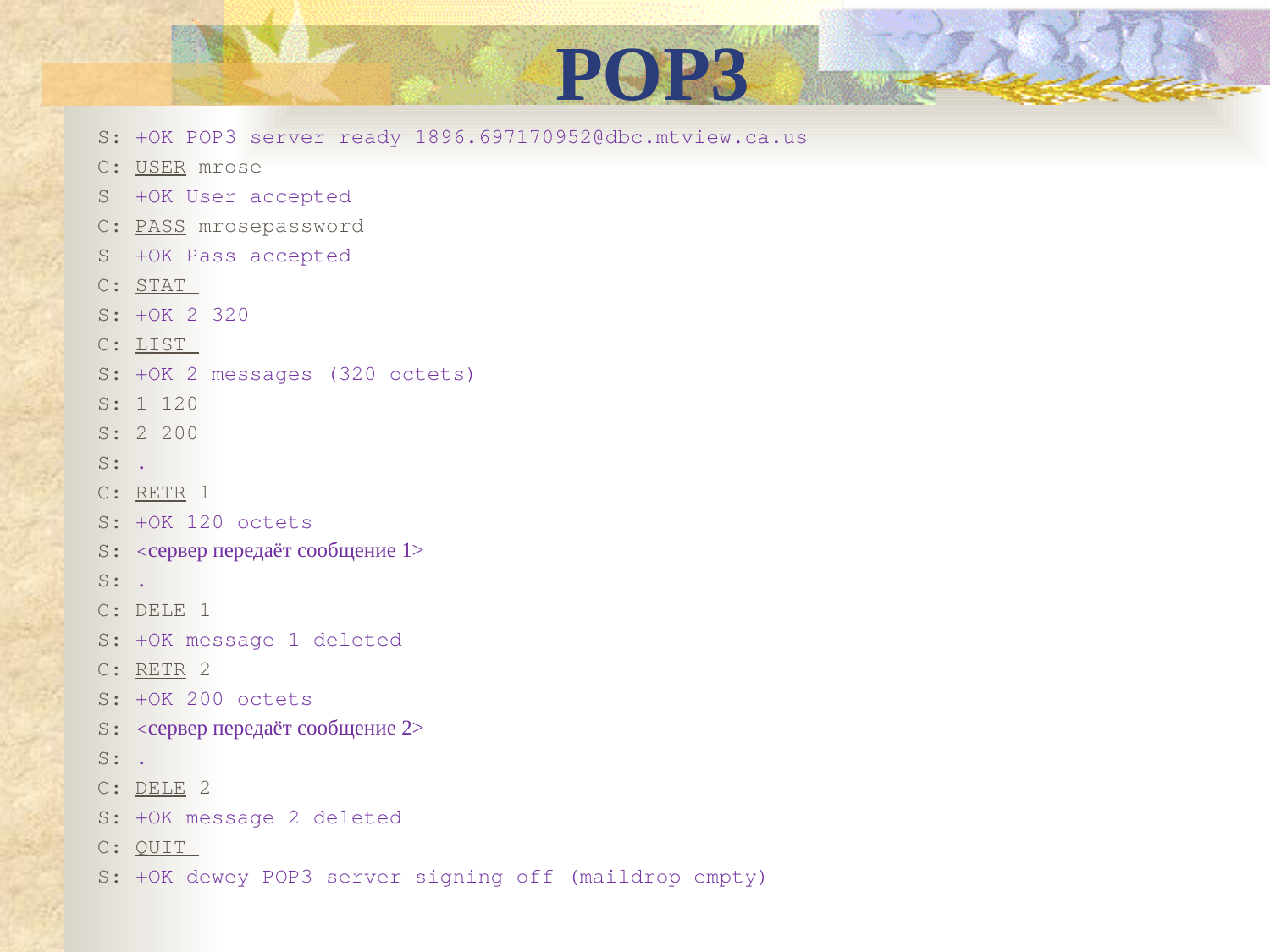

POP3
S: +OK POP3 server ready 1896.697170952@dbc.mtview.ca.us
C: USER mrose
S  +OK User accepted
C: PASS mrosepassword
S  +OK Pass accepted
C: STAT
S: +OK 2 320
C: LIST
S: +OK 2 messages (320 octets)
S: 1 120
S: 2 200
S: .
C: RETR 1
S: +OK 120 octets
S: <сервер передаёт сообщение 1>
S: .
C: DELE 1
S: +OK message 1 deleted
C: RETR 2
S: +OK 200 octets
S: <сервер передаёт сообщение 2>
S: .
C: DELE 2
S: +OK message 2 deleted
C: QUIT
S: +OK dewey POP3 server signing off (maildrop empty)